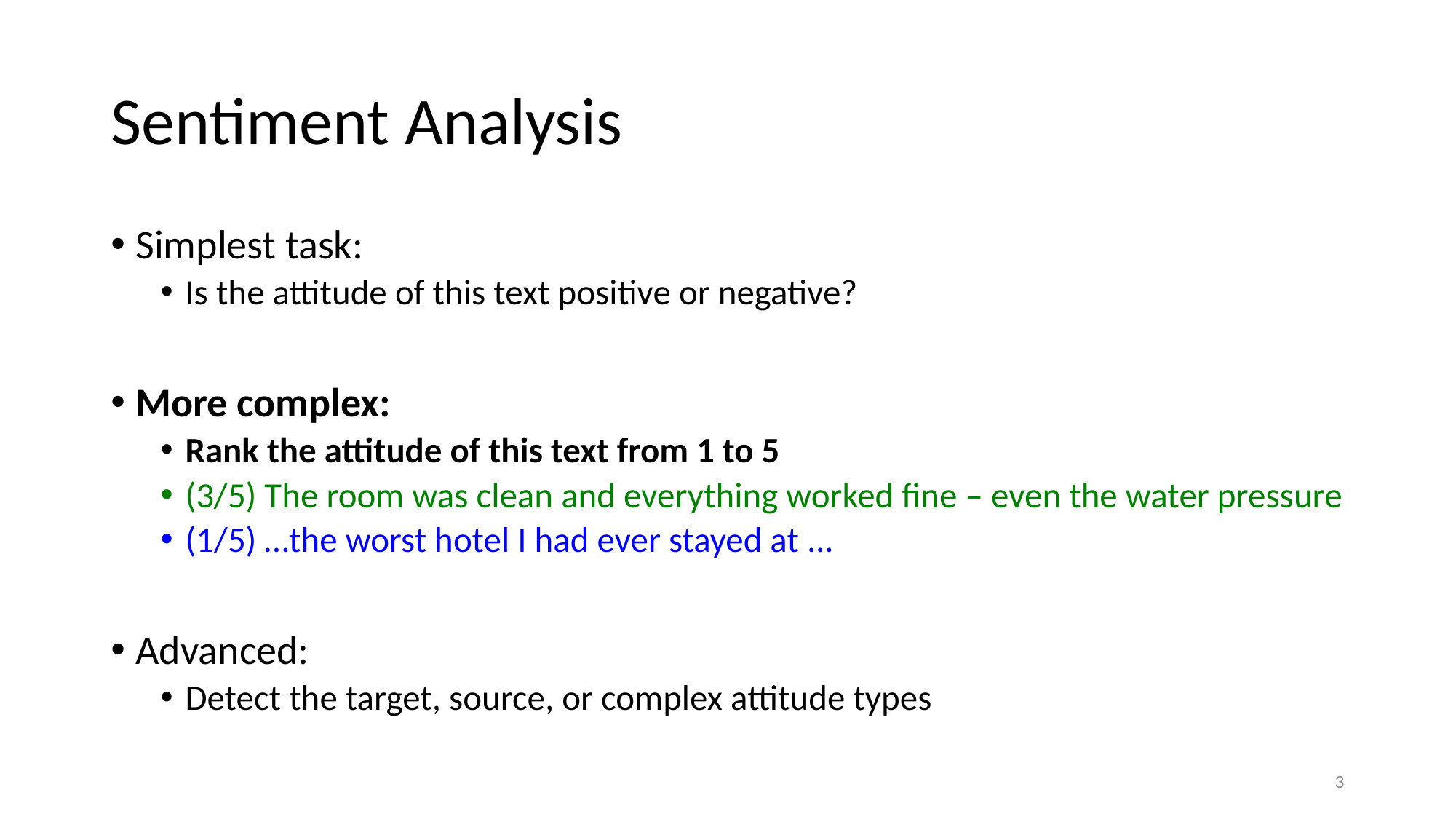

# Sentiment Analysis
Simplest task:
Is the attitude of this text positive or negative?

More complex:
Rank the attitude of this text from 1 to 5
(3/5) The room was clean and everything worked fine – even the water pressure
(1/5) …the worst hotel I had ever stayed at ...

Advanced:
Detect the target, source, or complex attitude types

3